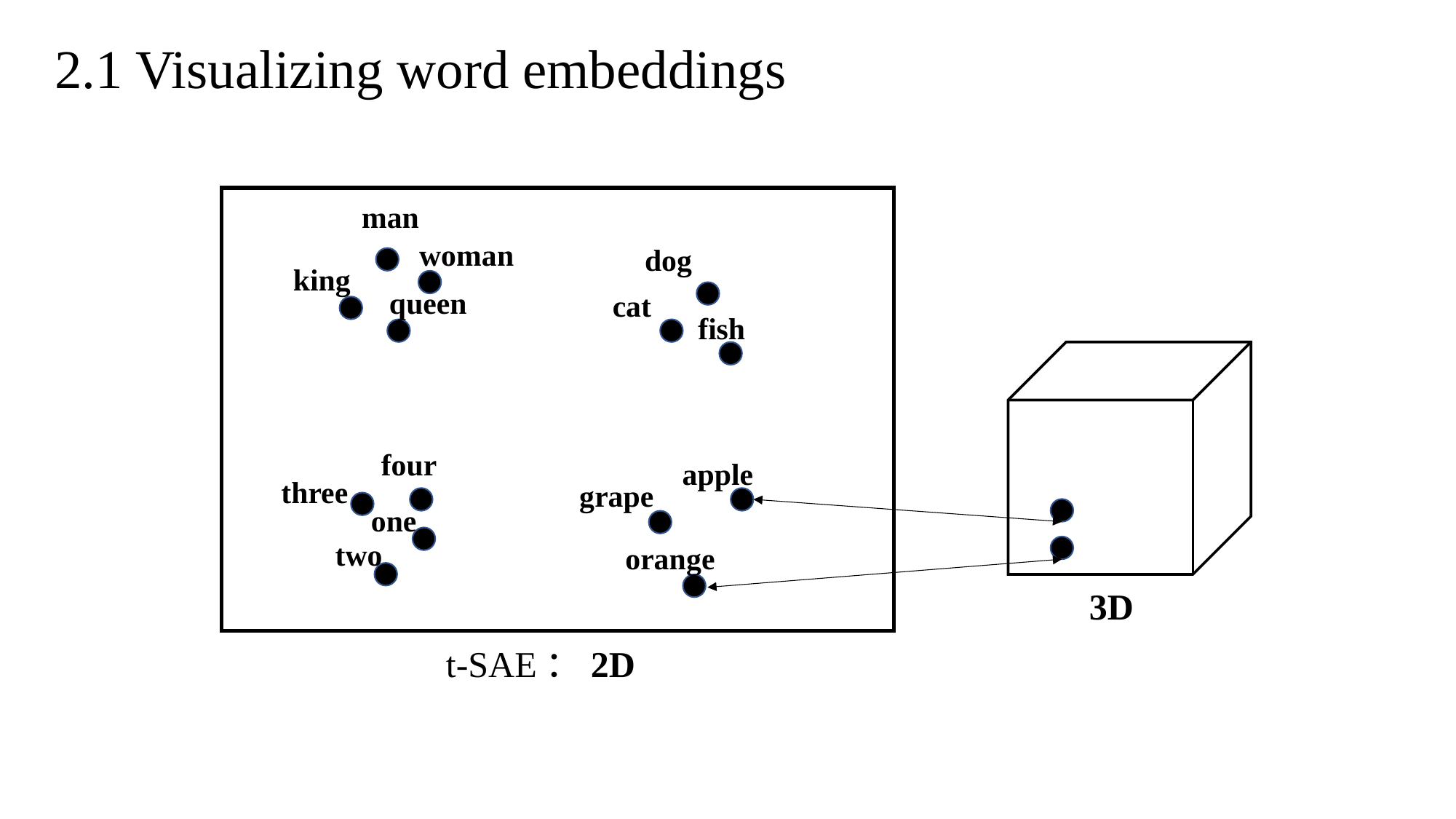

2.1 Visualizing word embeddings

man
woman
dog

king

queen
cat

fish

four
apple
three
grape

one

two
orange

3D
t-SAE：2D